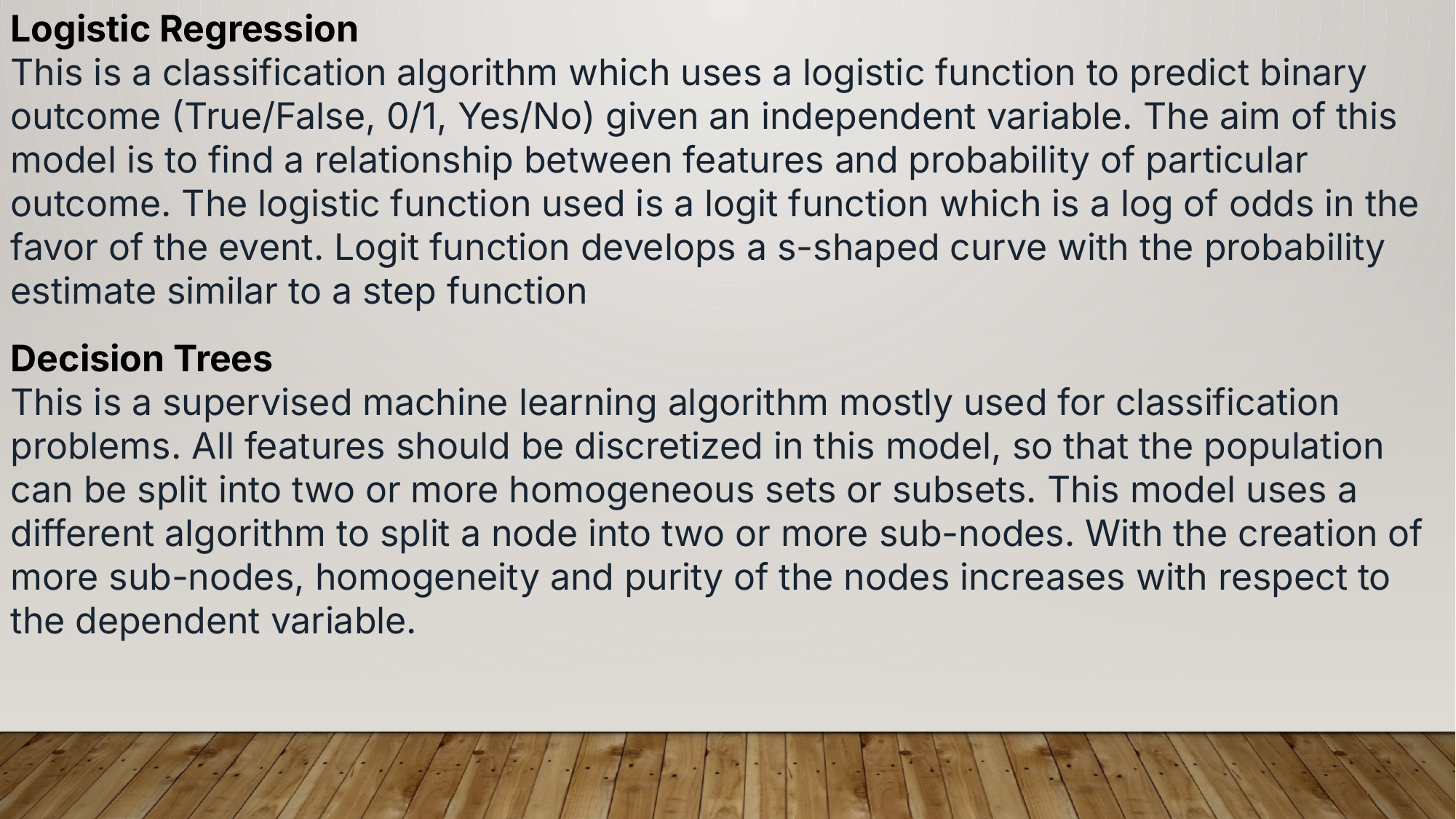

Logistic Regression
This is a classification algorithm which uses a logistic function to predict binary outcome (True/False, 0/1, Yes/No) given an independent variable. The aim of this model is to find a relationship between features and probability of particular outcome. The logistic function used is a logit function which is a log of odds in the favor of the event. Logit function develops a s-shaped curve with the probability estimate similar to a step function
Decision Trees
This is a supervised machine learning algorithm mostly used for classification problems. All features should be discretized in this model, so that the population can be split into two or more homogeneous sets or subsets. This model uses a different algorithm to split a node into two or more sub-nodes. With the creation of more sub-nodes, homogeneity and purity of the nodes increases with respect to the dependent variable.